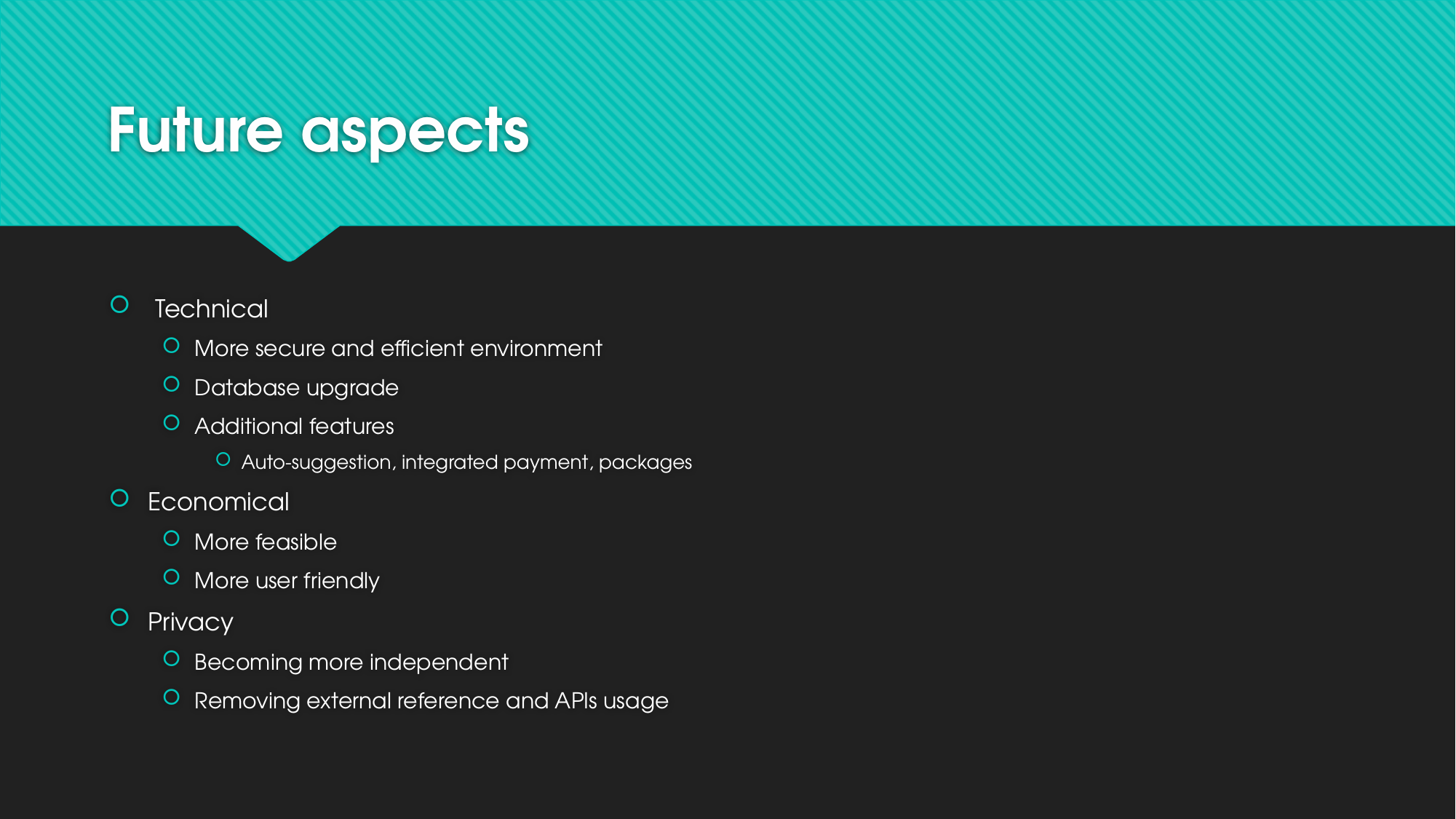

# Future aspects
 Technical
More secure and efficient environment
Database upgrade
Additional features
Auto-suggestion, integrated payment, packages
Economical
More feasible
More user friendly
Privacy
Becoming more independent
Removing external reference and APIs usage